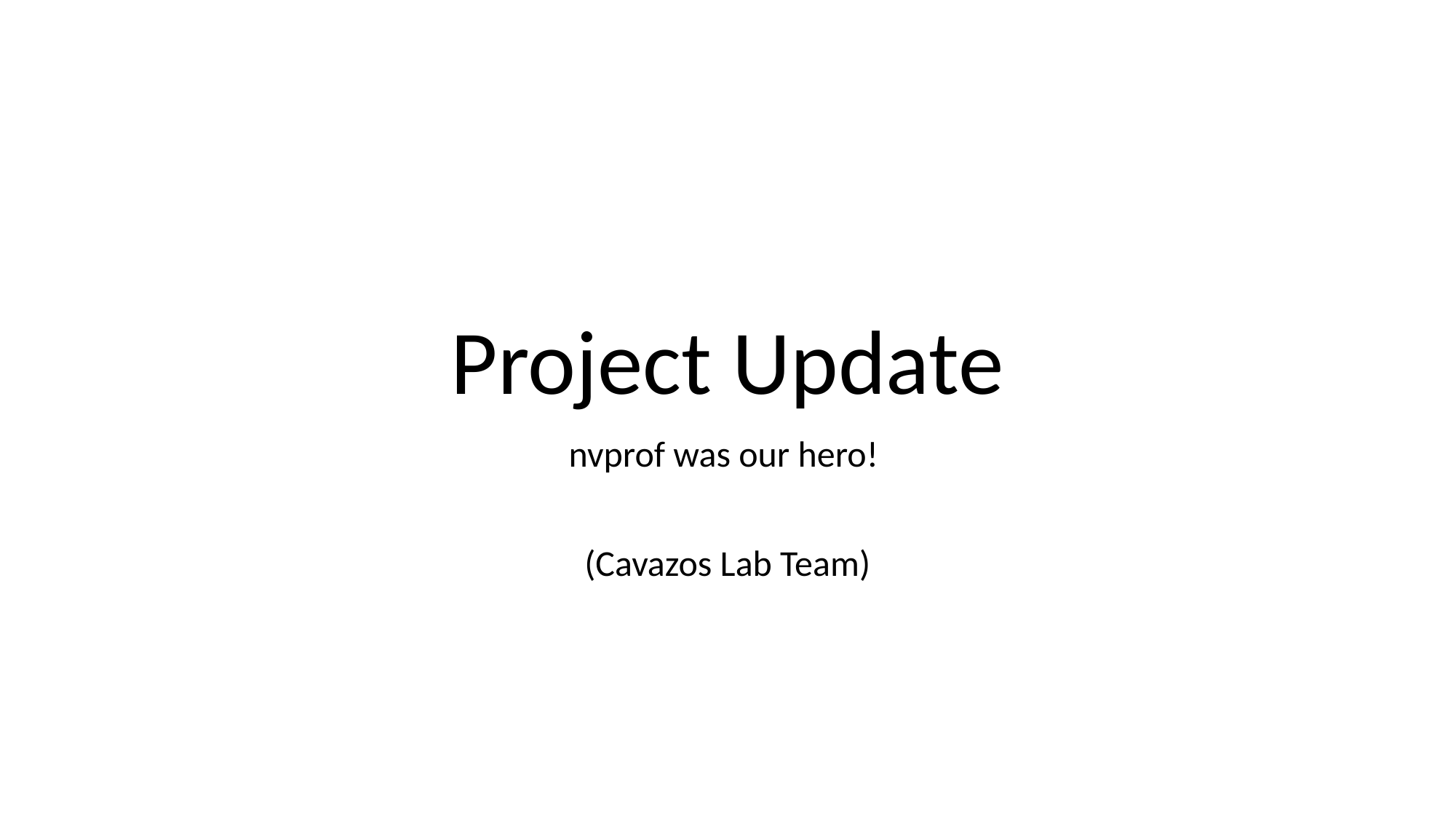

# Project Update
nvprof was our hero!

(Cavazos Lab Team)